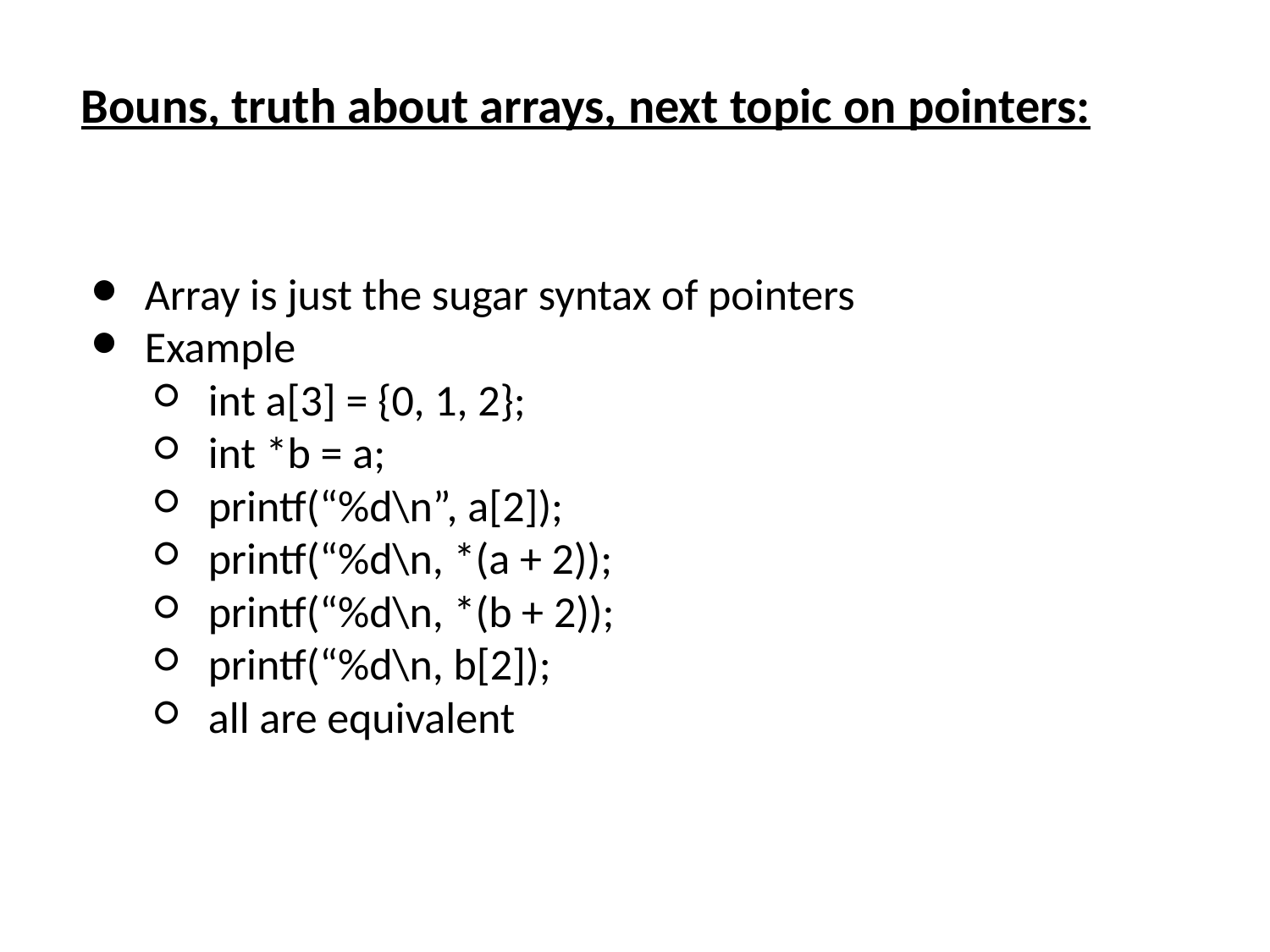

Bouns, truth about arrays, next topic on pointers:
Array is just the sugar syntax of pointers
Example
int a[3] = {0, 1, 2};
int *b = a;
printf(“%d\n”, a[2]);
printf(“%d\n, *(a + 2));
printf(“%d\n, *(b + 2));
printf(“%d\n, b[2]);
all are equivalent